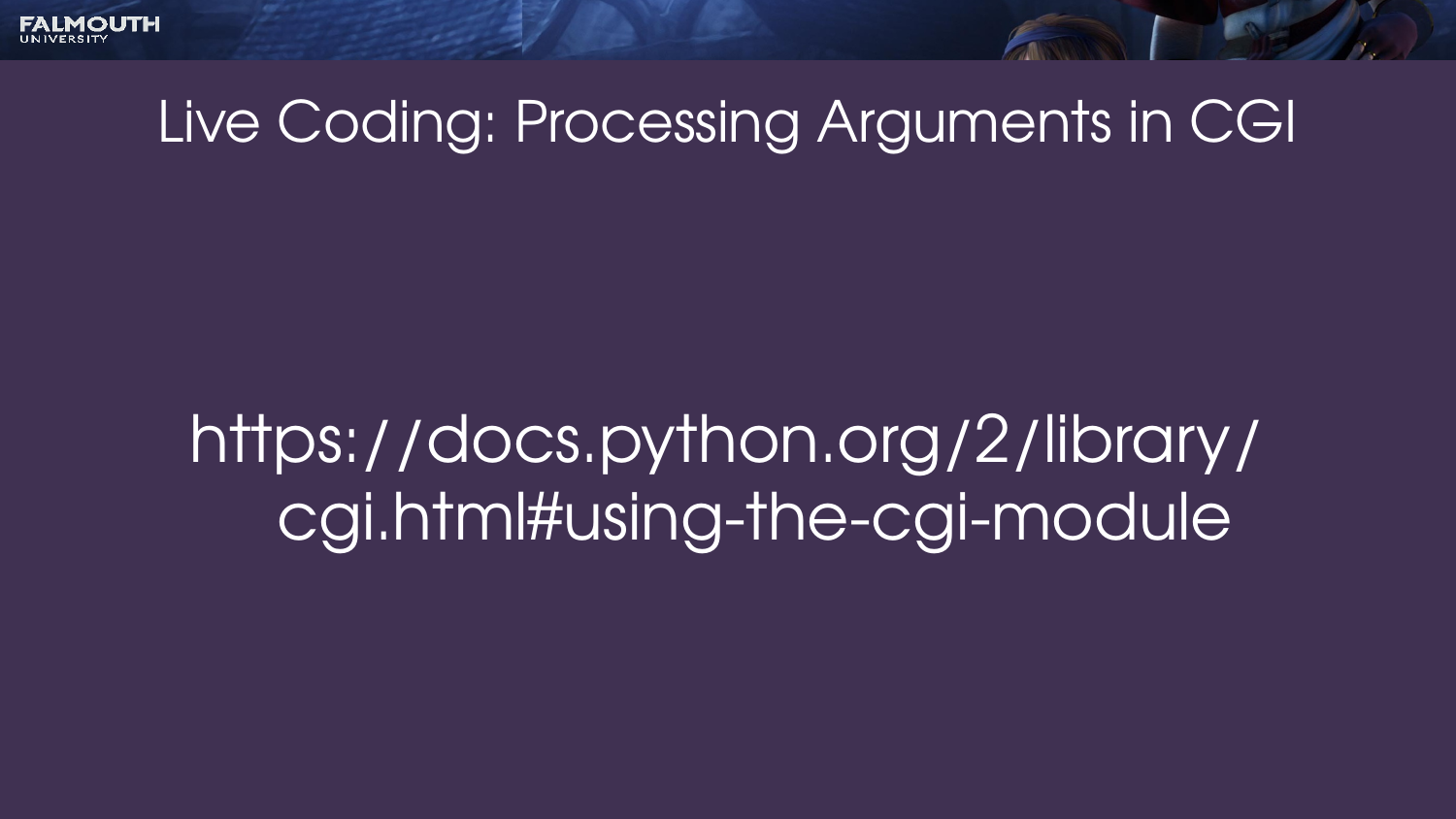

# Live Coding: Processing Arguments in CGI
https://docs.python.org/2/library/cgi.html#using-the-cgi-module